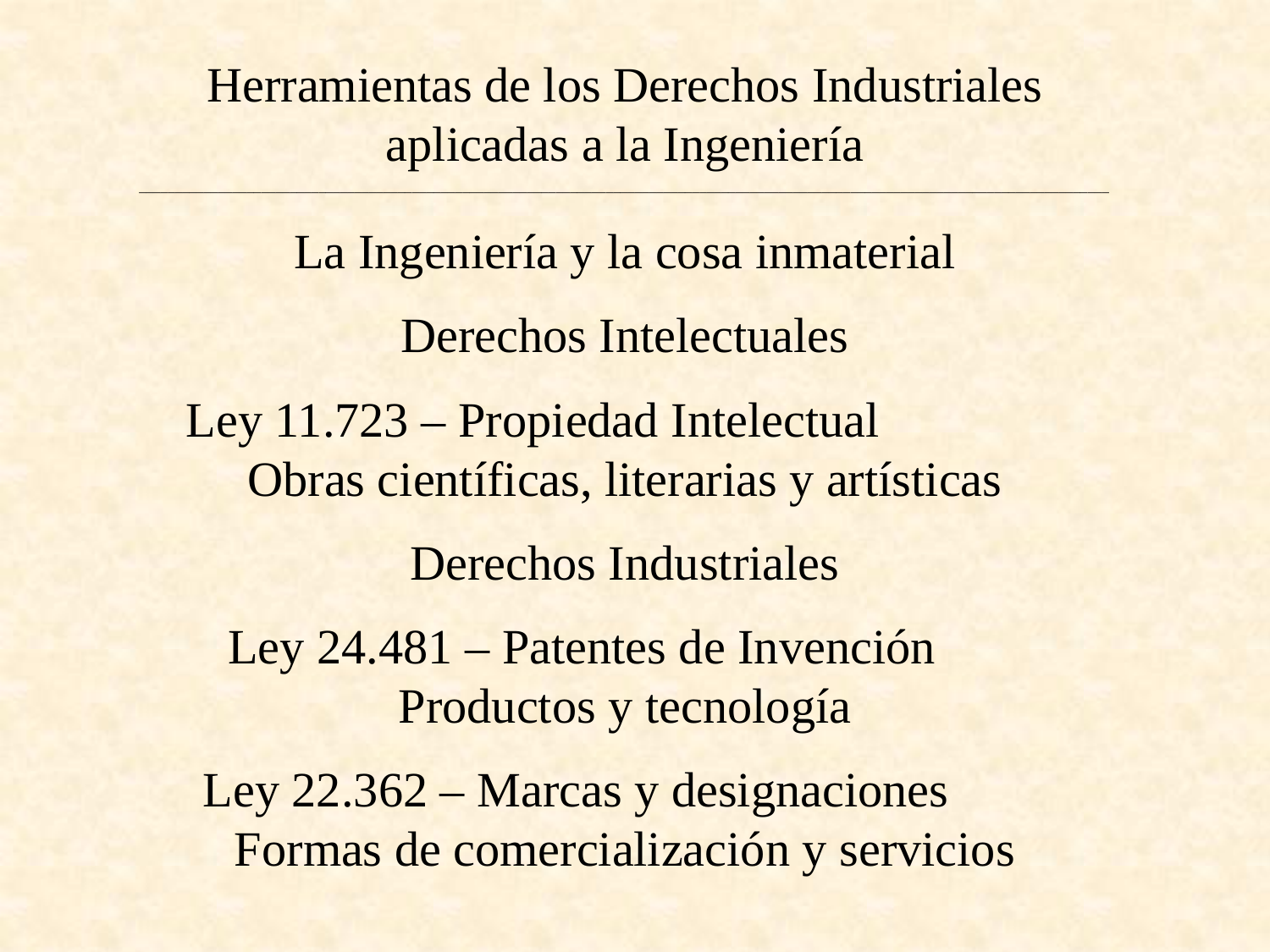

Herramientas de los Derechos Industriales aplicadas a la Ingeniería
_______________________________________________________________________________________________________________________________________
La Ingeniería y la cosa inmaterial
Derechos Intelectuales
Ley 11.723 – Propiedad Intelectual                Obras científicas, literarias y artísticas
Derechos Industriales
Ley 24.481 – Patentes de Invención        Productos y tecnología
Ley 22.362 – Marcas y designaciones         Formas de comercialización y servicios